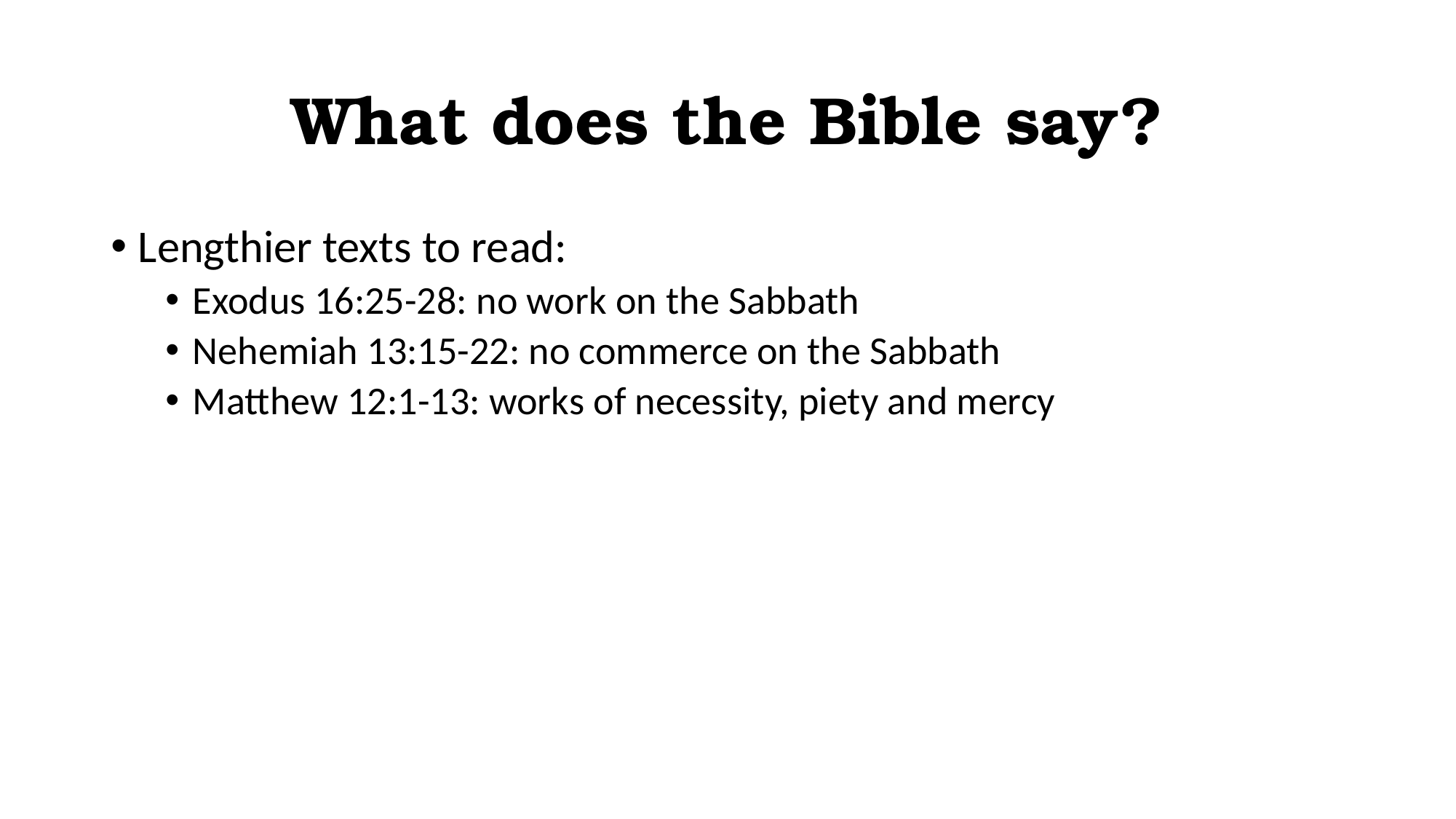

# What does the Bible say?
Lengthier texts to read:
Exodus 16:25-28: no work on the Sabbath
Nehemiah 13:15-22: no commerce on the Sabbath
Matthew 12:1-13: works of necessity, piety and mercy